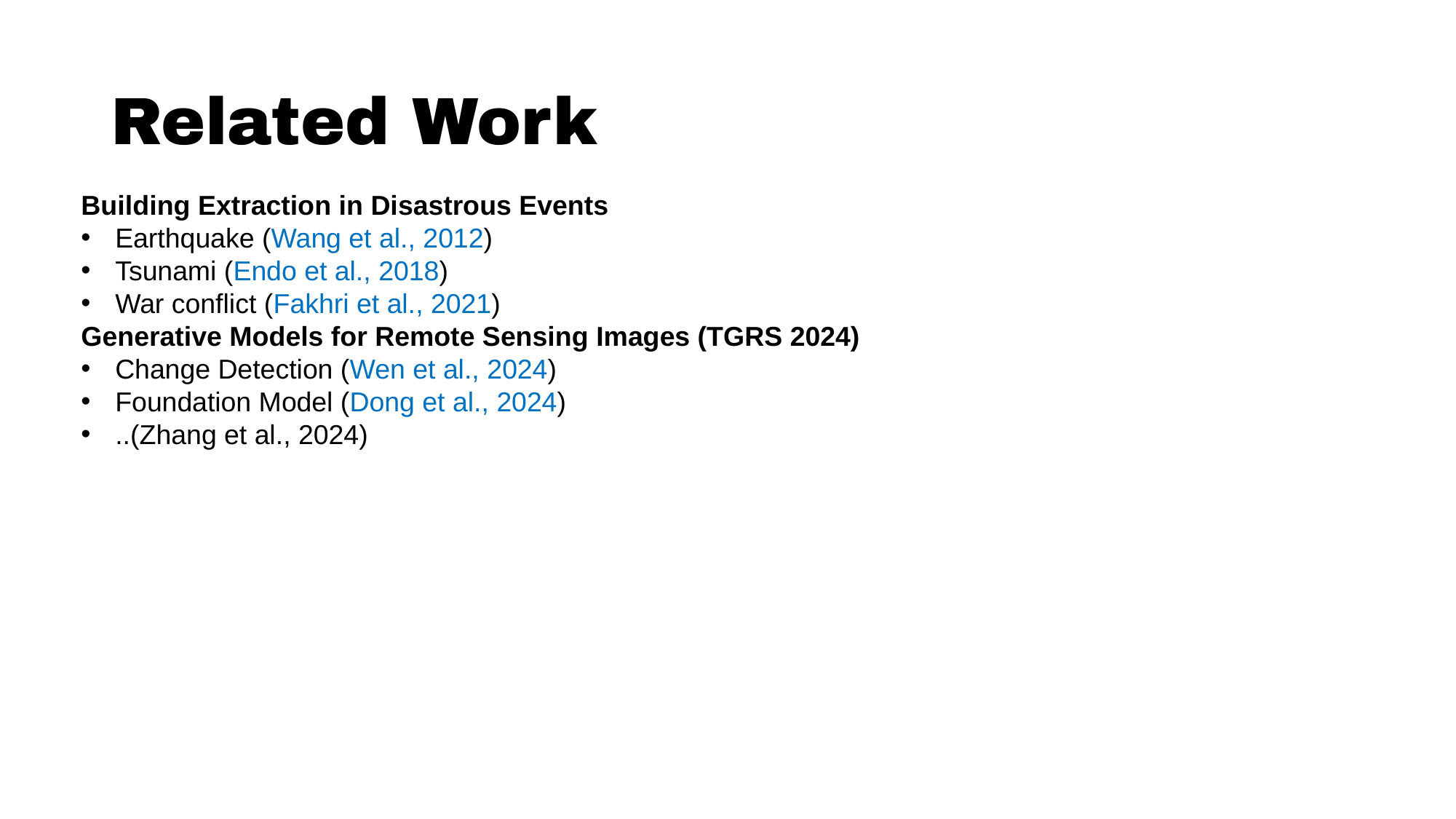

# Related Work
Building Extraction in Disastrous Events
Earthquake (Wang et al., 2012)
Tsunami (Endo et al., 2018)
War conflict (Fakhri et al., 2021)
Generative Models for Remote Sensing Images (TGRS 2024)
Change Detection (Wen et al., 2024)
Foundation Model (Dong et al., 2024)
..(Zhang et al., 2024)